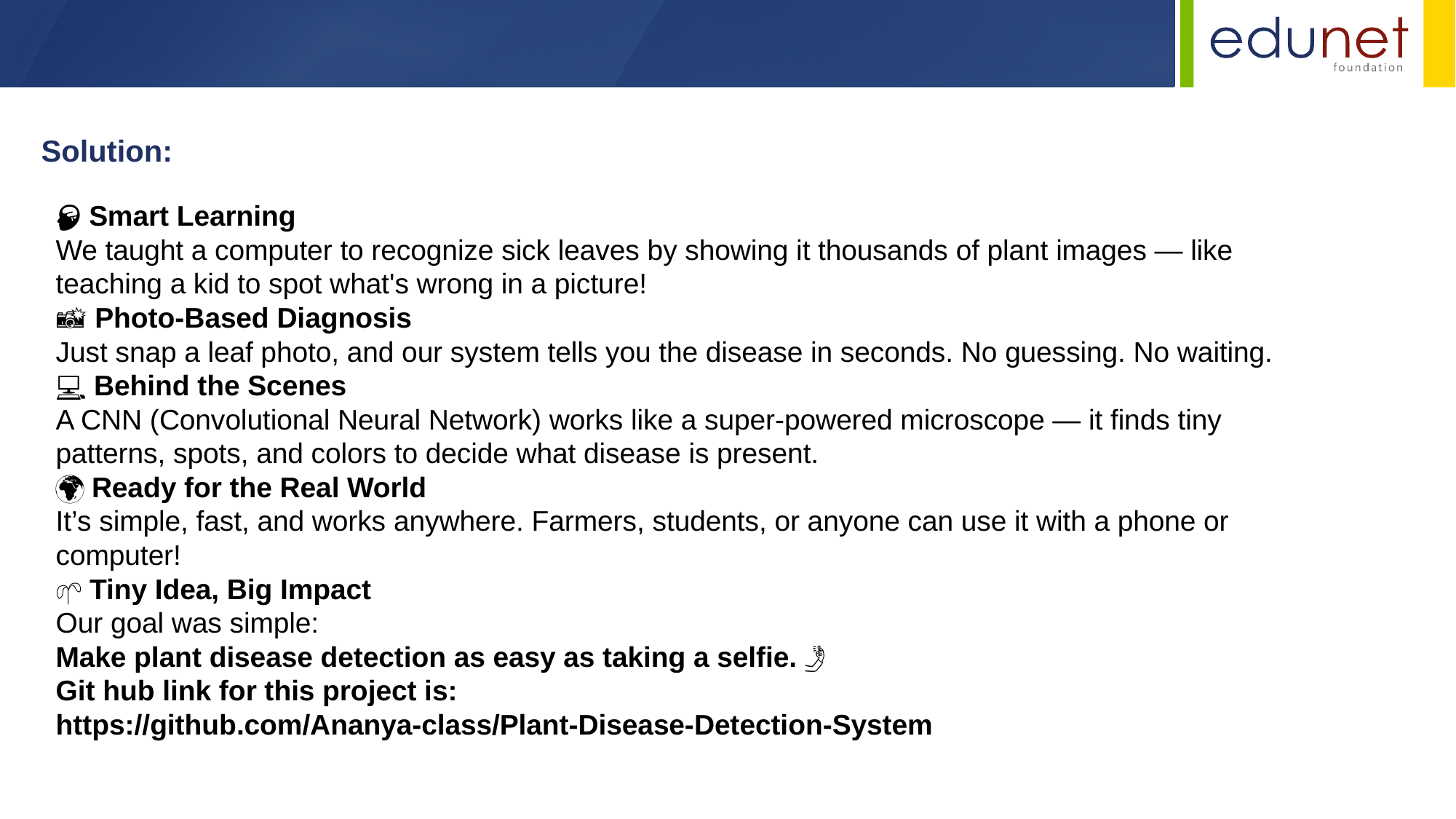

Solution:
🧠 Smart Learning
We taught a computer to recognize sick leaves by showing it thousands of plant images — like teaching a kid to spot what's wrong in a picture!
📸 Photo-Based Diagnosis
Just snap a leaf photo, and our system tells you the disease in seconds. No guessing. No waiting.
💻 Behind the Scenes
A CNN (Convolutional Neural Network) works like a super-powered microscope — it finds tiny patterns, spots, and colors to decide what disease is present.
🌍 Ready for the Real World
It’s simple, fast, and works anywhere. Farmers, students, or anyone can use it with a phone or computer!
🌱 Tiny Idea, Big Impact
Our goal was simple:
Make plant disease detection as easy as taking a selfie. 🤳
Git hub link for this project is:
https://github.com/Ananya-class/Plant-Disease-Detection-System